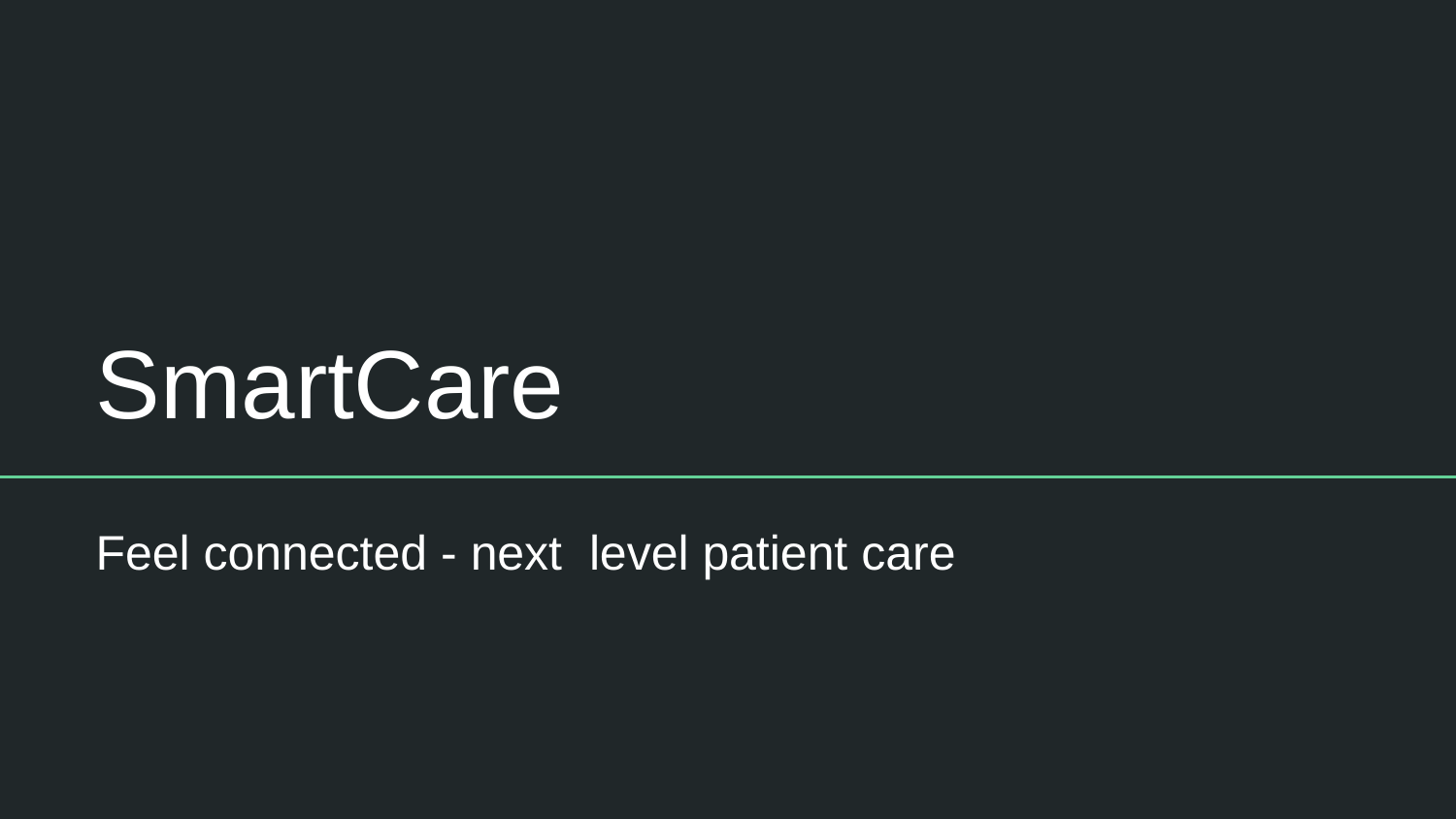

# SmartCare
Feel connected - next  level patient care